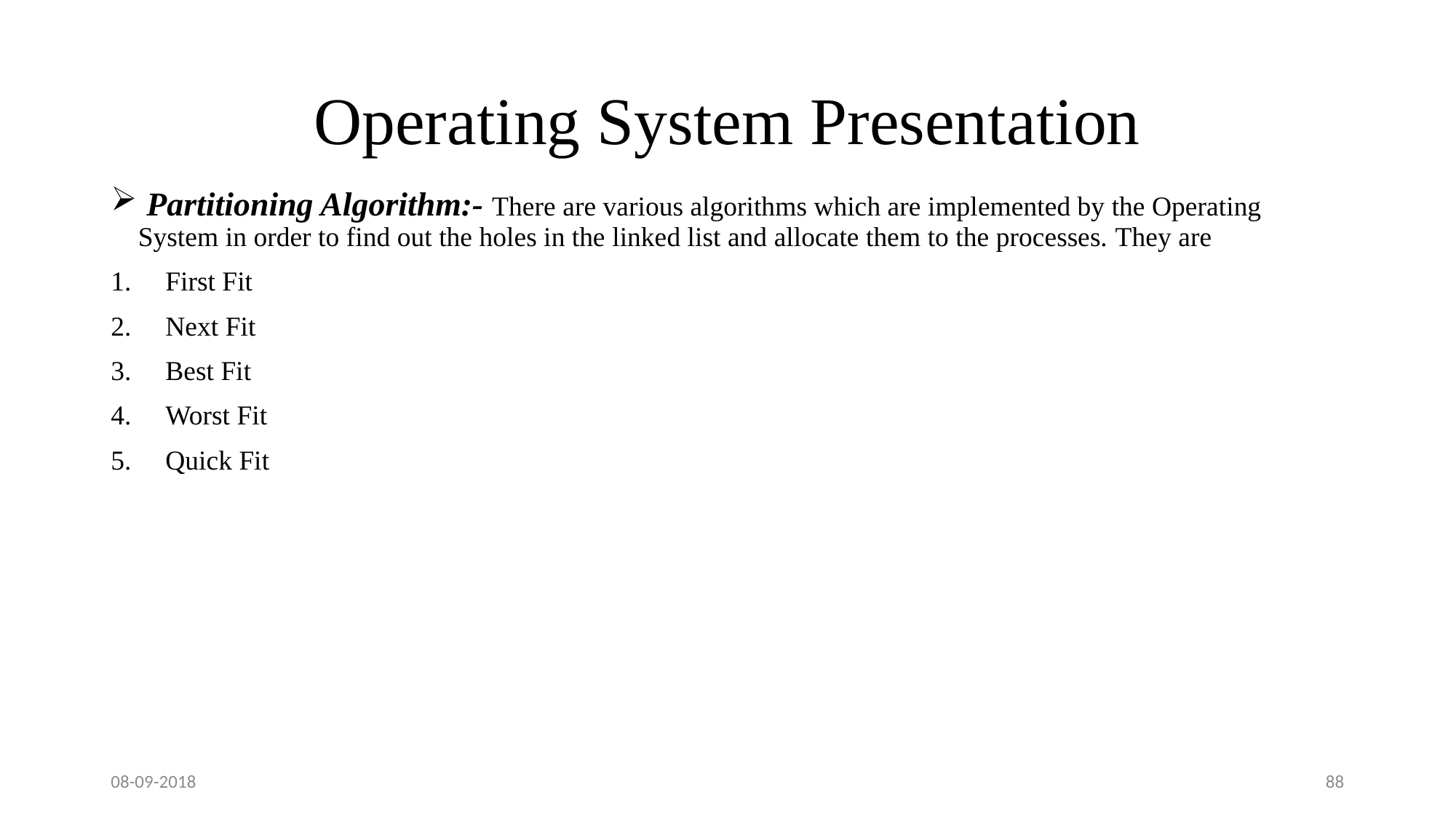

# Operating System Presentation
 Partitioning Algorithm:- There are various algorithms which are implemented by the Operating System in order to find out the holes in the linked list and allocate them to the processes. They are
First Fit
Next Fit
Best Fit
Worst Fit
Quick Fit

08-09-2018
88